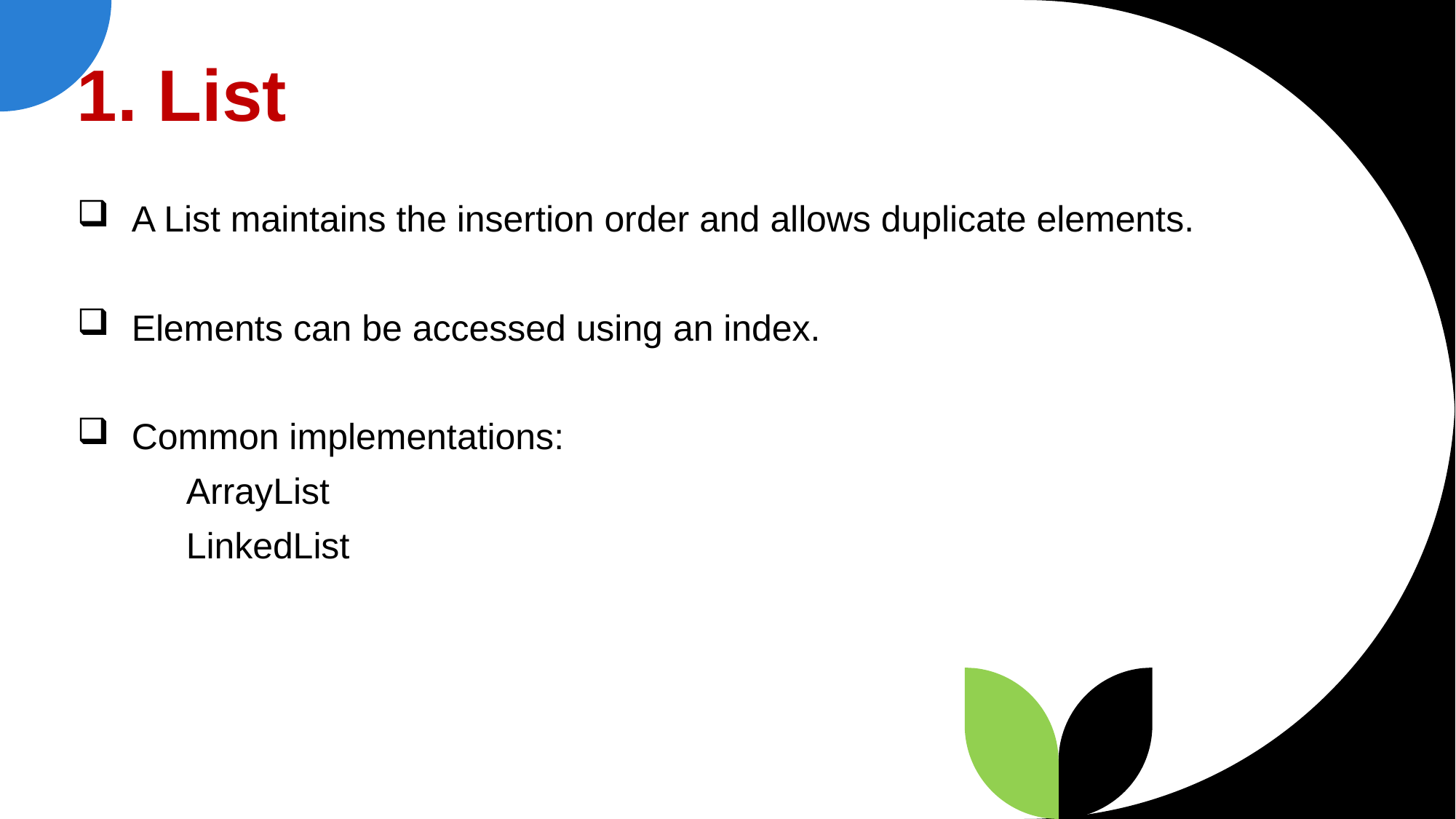

# 1. List
A List maintains the insertion order and allows duplicate elements.

Elements can be accessed using an index.

Common implementations:
	ArrayList
	LinkedList